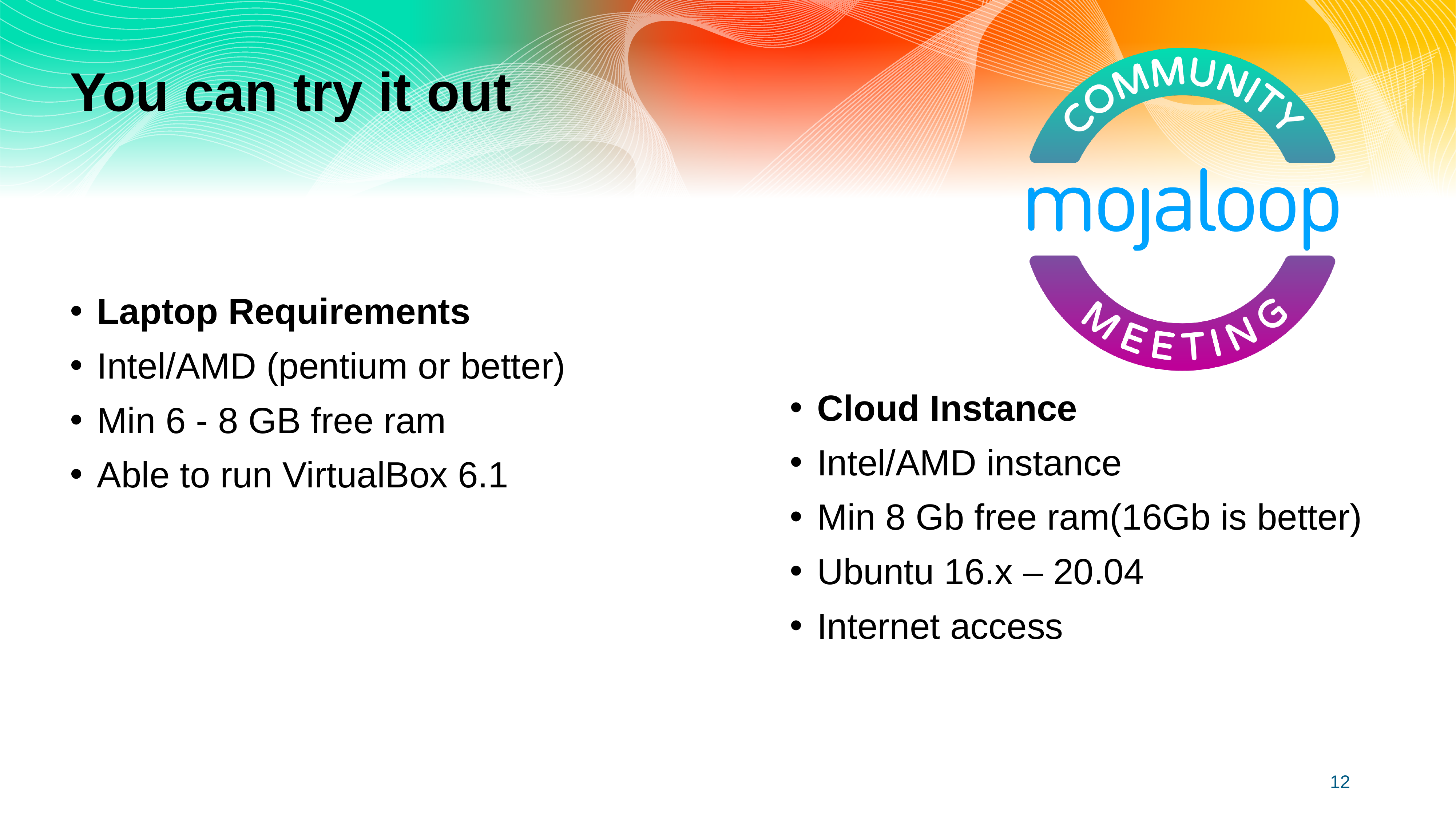

You can try it out

Laptop Requirements
Intel/AMD (pentium or better)
Min 6 - 8 GB free ram
Able to run VirtualBox 6.1

Cloud Instance
Intel/AMD instance
Min 8 Gb free ram(16Gb is better)
Ubuntu 16.x – 20.04
Internet access

12